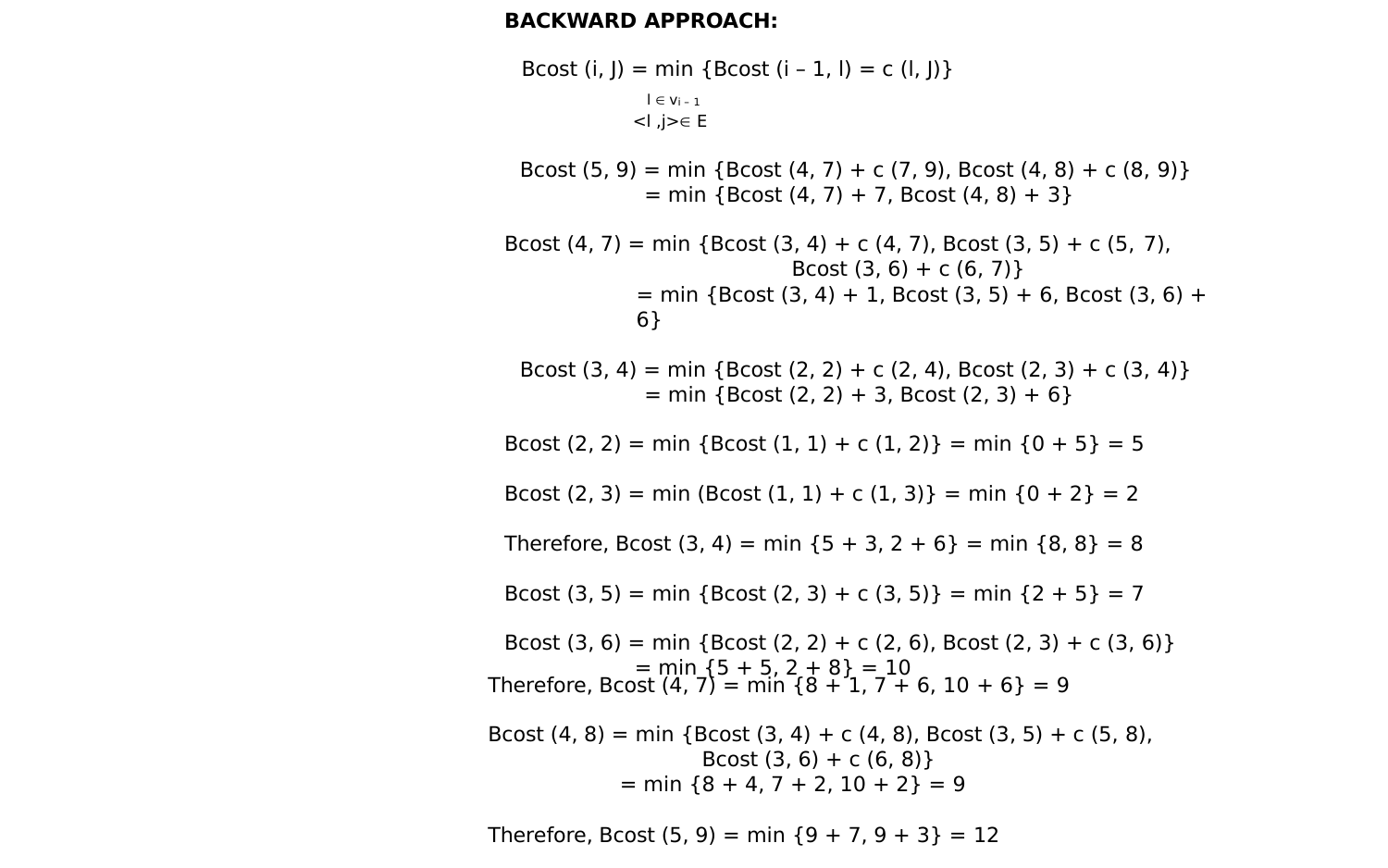

BACKWARD APPROACH:

Bcost (i, J) = min {Bcost (i – 1, l) = c (l, J)}
l ∈ vi – 1
<l ,j>∈ E

Bcost (5, 9) = min {Bcost (4, 7) + c (7, 9), Bcost (4, 8) + c (8, 9)}
= min {Bcost (4, 7) + 7, Bcost (4, 8) + 3}

Bcost (4, 7) = min {Bcost (3, 4) + c (4, 7), Bcost (3, 5) + c (5, 7),
Bcost (3, 6) + c (6, 7)}
= min {Bcost (3, 4) + 1, Bcost (3, 5) + 6, Bcost (3, 6) + 6}

Bcost (3, 4) = min {Bcost (2, 2) + c (2, 4), Bcost (2, 3) + c (3, 4)}
= min {Bcost (2, 2) + 3, Bcost (2, 3) + 6}

Bcost (2, 2) = min {Bcost (1, 1) + c (1, 2)} = min {0 + 5} = 5

Bcost (2, 3) = min (Bcost (1, 1) + c (1, 3)} = min {0 + 2} = 2

Therefore, Bcost (3, 4) = min {5 + 3, 2 + 6} = min {8, 8} = 8

Bcost (3, 5) = min {Bcost (2, 3) + c (3, 5)} = min {2 + 5} = 7

Bcost (3, 6) = min {Bcost (2, 2) + c (2, 6), Bcost (2, 3) + c (3, 6)}
= min {5 + 5, 2 + 8} = 10
Therefore, Bcost (4, 7) = min {8 + 1, 7 + 6, 10 + 6} = 9

Bcost (4, 8) = min {Bcost (3, 4) + c (4, 8), Bcost (3, 5) + c (5, 8),
Bcost (3, 6) + c (6, 8)}
= min {8 + 4, 7 + 2, 10 + 2} = 9

Therefore, Bcost (5, 9) = min {9 + 7, 9 + 3} = 12

27